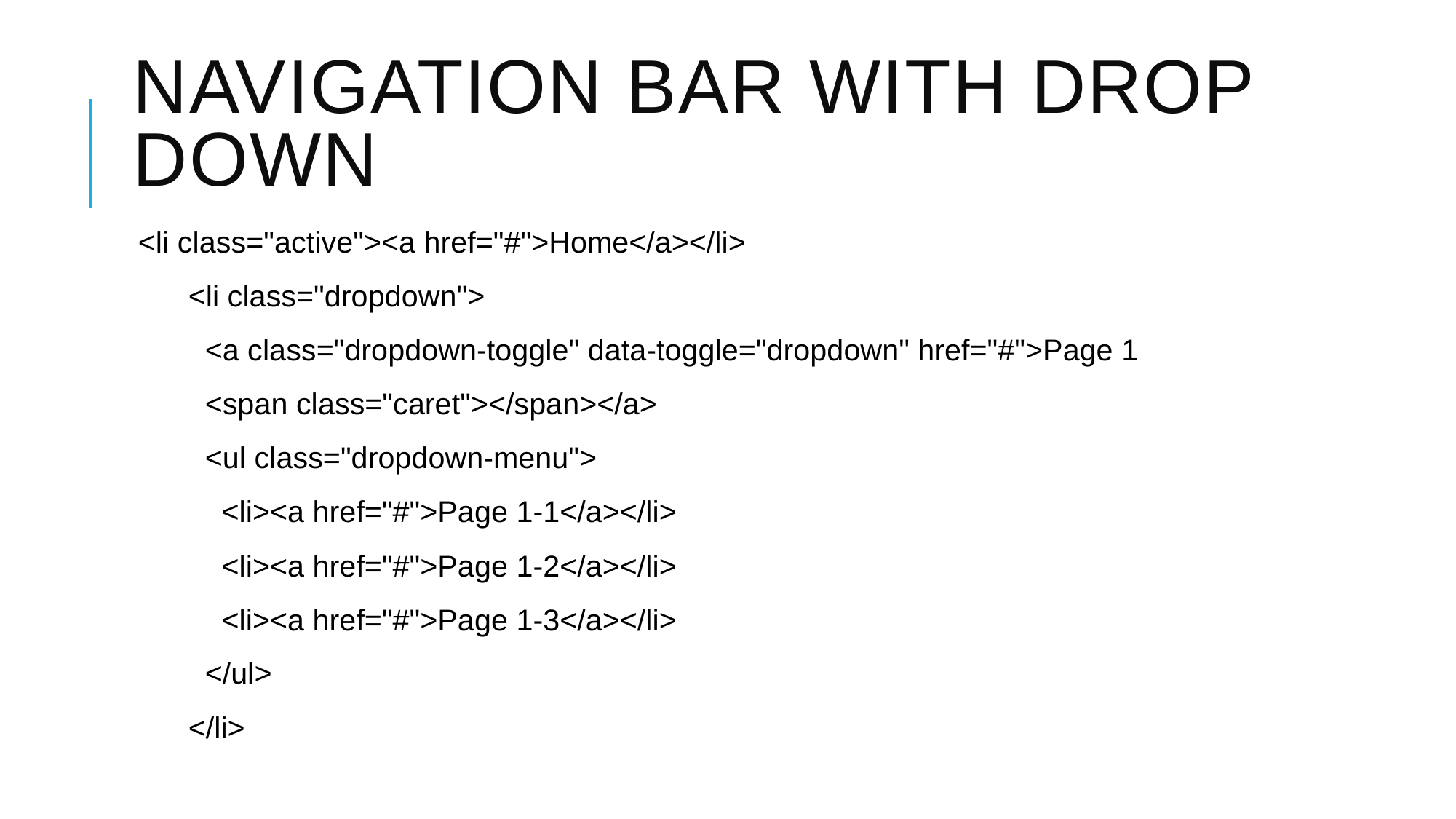

# Navigation bar with drop down
<li class="active"><a href="#">Home</a></li>
      <li class="dropdown">
        <a class="dropdown-toggle" data-toggle="dropdown" href="#">Page 1
        <span class="caret"></span></a>
        <ul class="dropdown-menu">
          <li><a href="#">Page 1-1</a></li>
          <li><a href="#">Page 1-2</a></li>
          <li><a href="#">Page 1-3</a></li>
        </ul>
      </li>